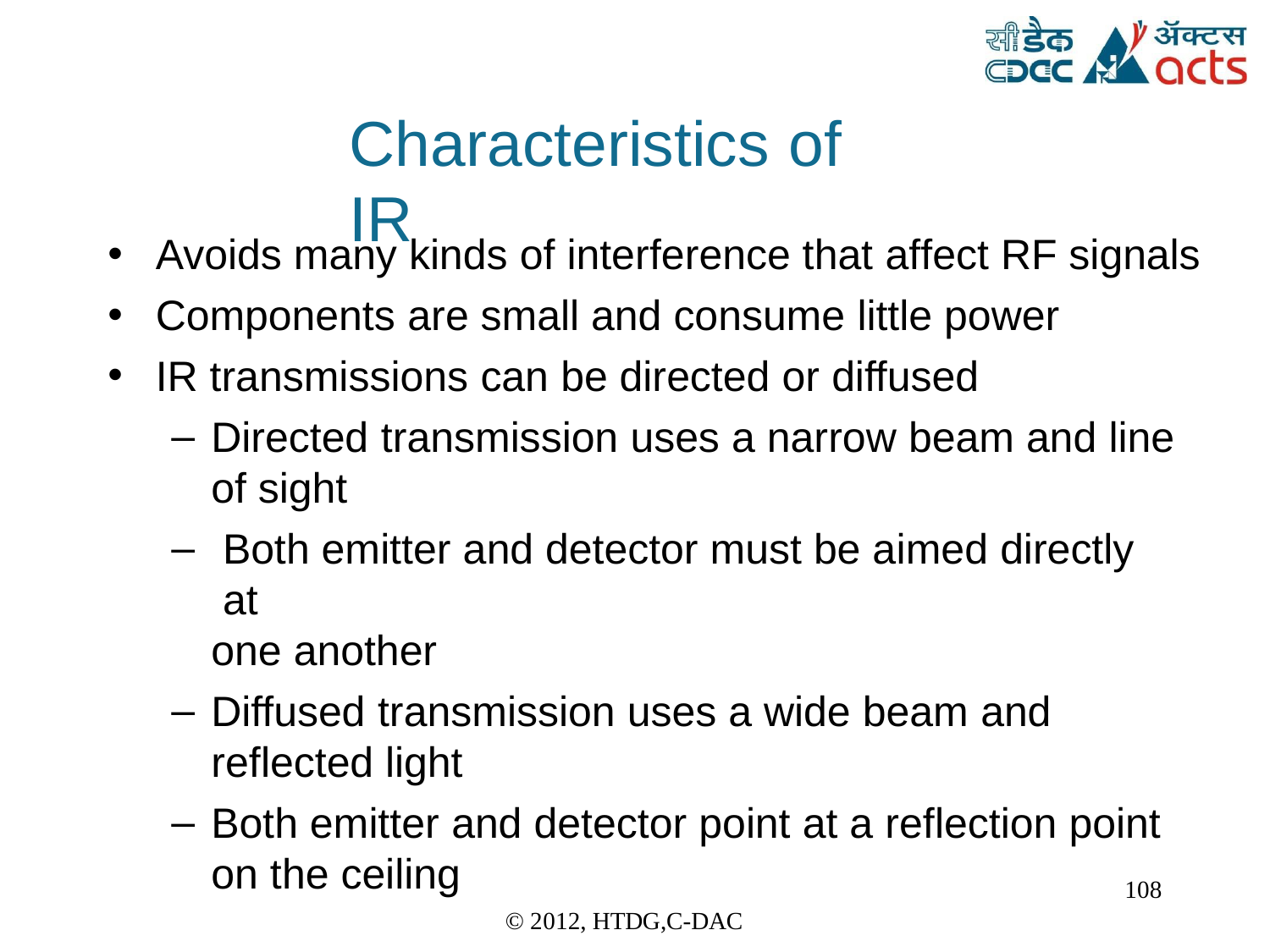

Characteristics	of IR
Avoids many kinds of interference that affect RF signals

Components are small and consume little power

IR transmissions can be directed or diffused

Directed transmission uses a narrow beam and line of sight

Both emitter and detector must be aimed directly at
one another

Diffused transmission uses a wide beam and reflected light

Both emitter and detector point at a reflection point on the ceiling
108
© 2012, HTDG,C-DAC